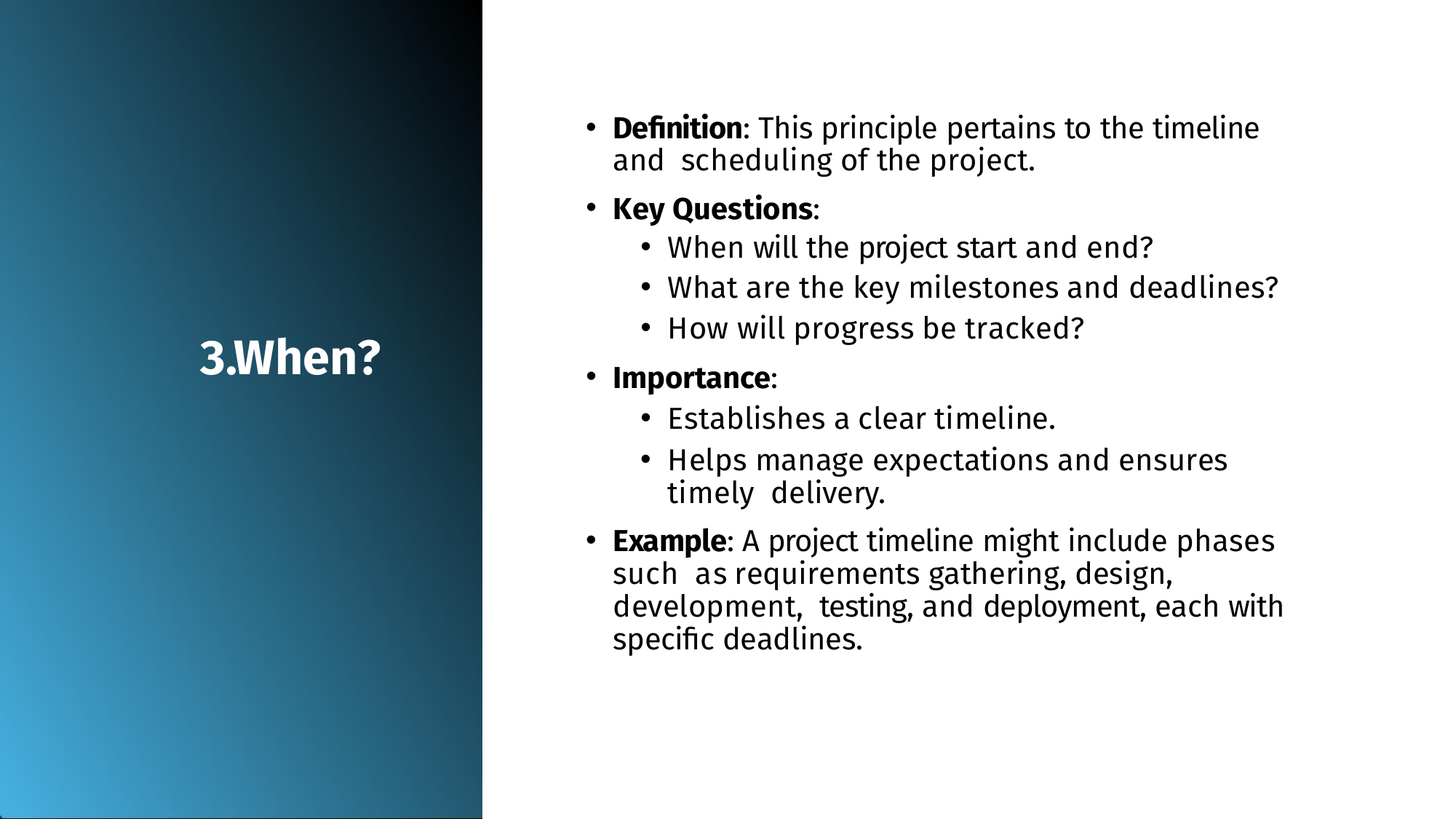

Definition: This principle pertains to the timeline and  scheduling of the project.
Key Questions:
When will the project start and end?
What are the key milestones and deadlines?
How will progress be tracked?
Importance:
Establishes a clear timeline.
Helps manage expectations and ensures timely  delivery.
Example: A project timeline might include phases such  as requirements gathering, design, development,  testing, and deployment, each with specific deadlines.
3.When?